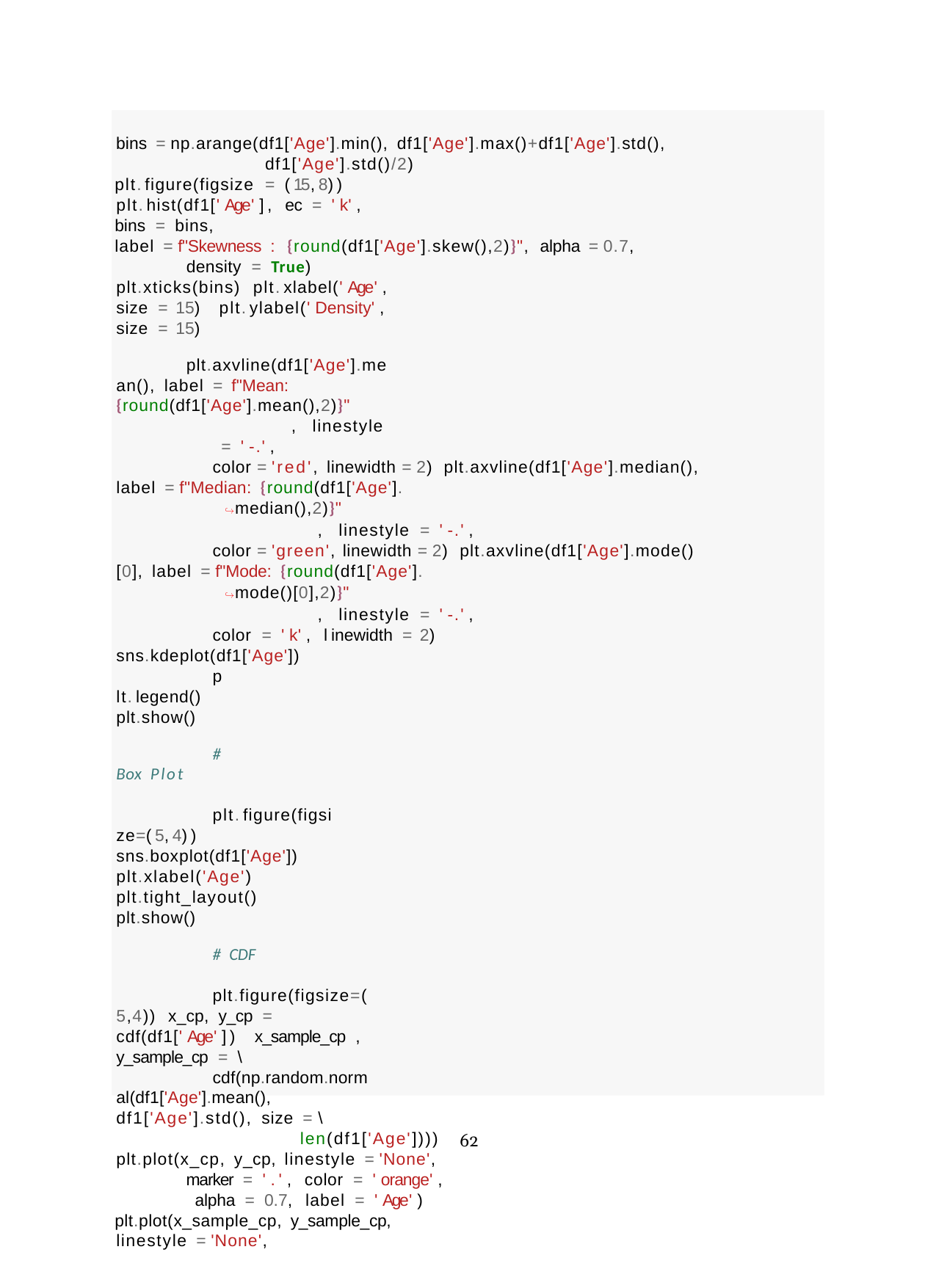

bins = np.arange(df1['Age'].min(), df1['Age'].max()+df1['Age'].std(),  df1['Age'].std()/2)
plt.figure(figsize  =  (15,8))  plt.hist(df1['Age'],  ec  =  'k',
bins  =  bins,
label = f"Skewness : {round(df1['Age'].skew(),2)}",  alpha = 0.7,
density  =  True)  plt.xticks(bins)  plt.xlabel('Age',  size  =  15)  plt.ylabel('Density',  size  =  15)

plt.axvline(df1['Age'].mean(), label = f"Mean: {round(df1['Age'].mean(),2)}"
,  linestyle  =  '-.',
color = 'red', linewidth = 2)  plt.axvline(df1['Age'].median(), label = f"Median: {round(df1['Age'].
↪median(),2)}"
,  linestyle  =  '-.',
color = 'green', linewidth = 2)  plt.axvline(df1['Age'].mode()[0], label = f"Mode: {round(df1['Age'].
↪mode()[0],2)}"
,  linestyle  =  '-.',
color  =  'k',  linewidth  =  2)  sns.kdeplot(df1['Age'])
plt.legend()  plt.show()

# Box Plot

plt.figure(figsize=(5,4))  sns.boxplot(df1['Age'])  plt.xlabel('Age')  plt.tight_layout()  plt.show()

# CDF

plt.figure(figsize=(5,4))  x_cp,  y_cp  =  cdf(df1['Age'])  x_sample_cp  ,  y_sample_cp  =  \
cdf(np.random.normal(df1['Age'].mean(), df1['Age'].std(), size = \
len(df1['Age'])))  plt.plot(x_cp, y_cp, linestyle = 'None',
marker  =  '.',  color  =  'orange',  alpha  =  0.7,  label  =  'Age')
plt.plot(x_sample_cp, y_sample_cp, linestyle = 'None',
62